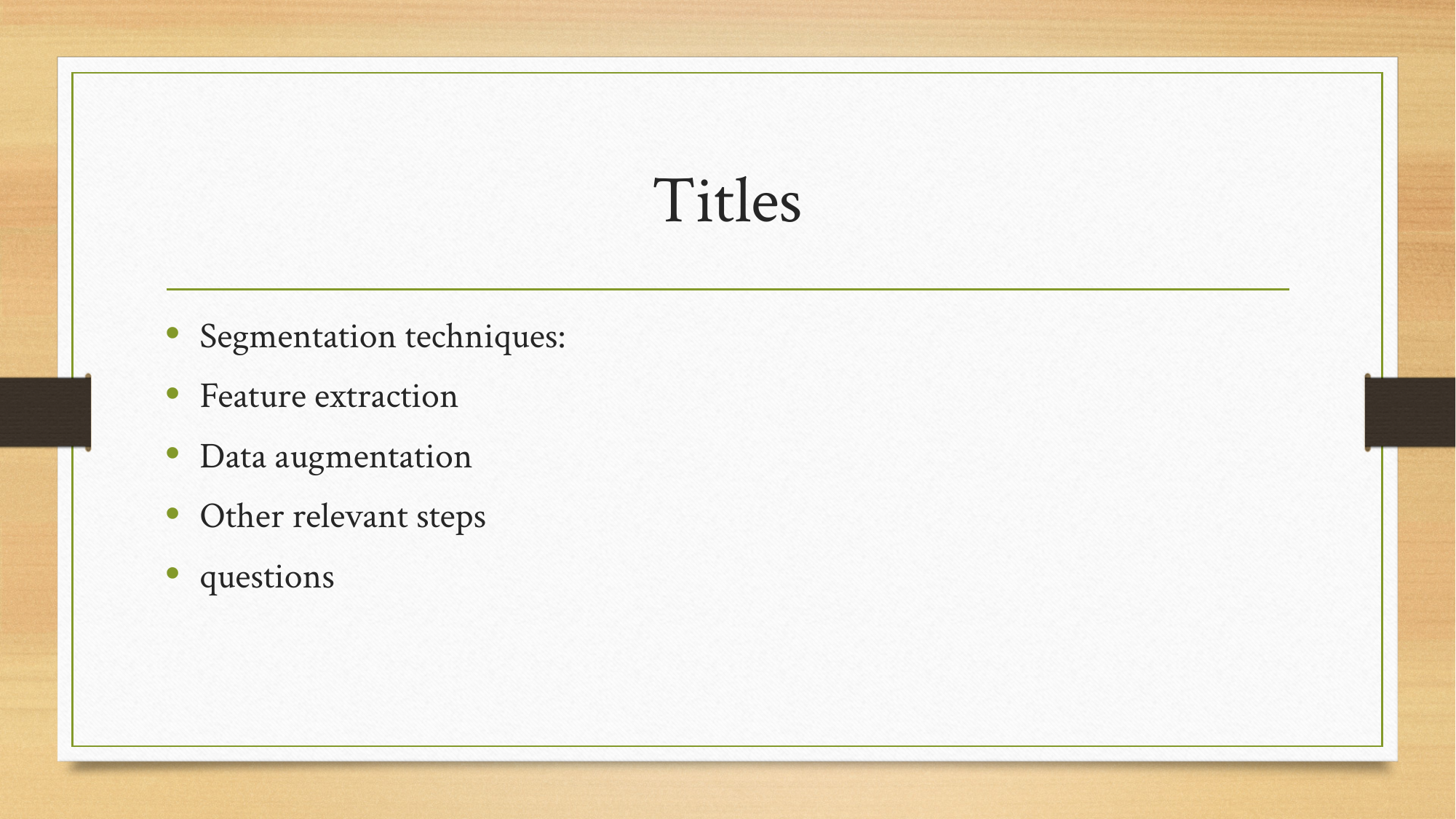

# Titles
Segmentation techniques:
Feature extraction
Data augmentation
Other relevant steps
questions